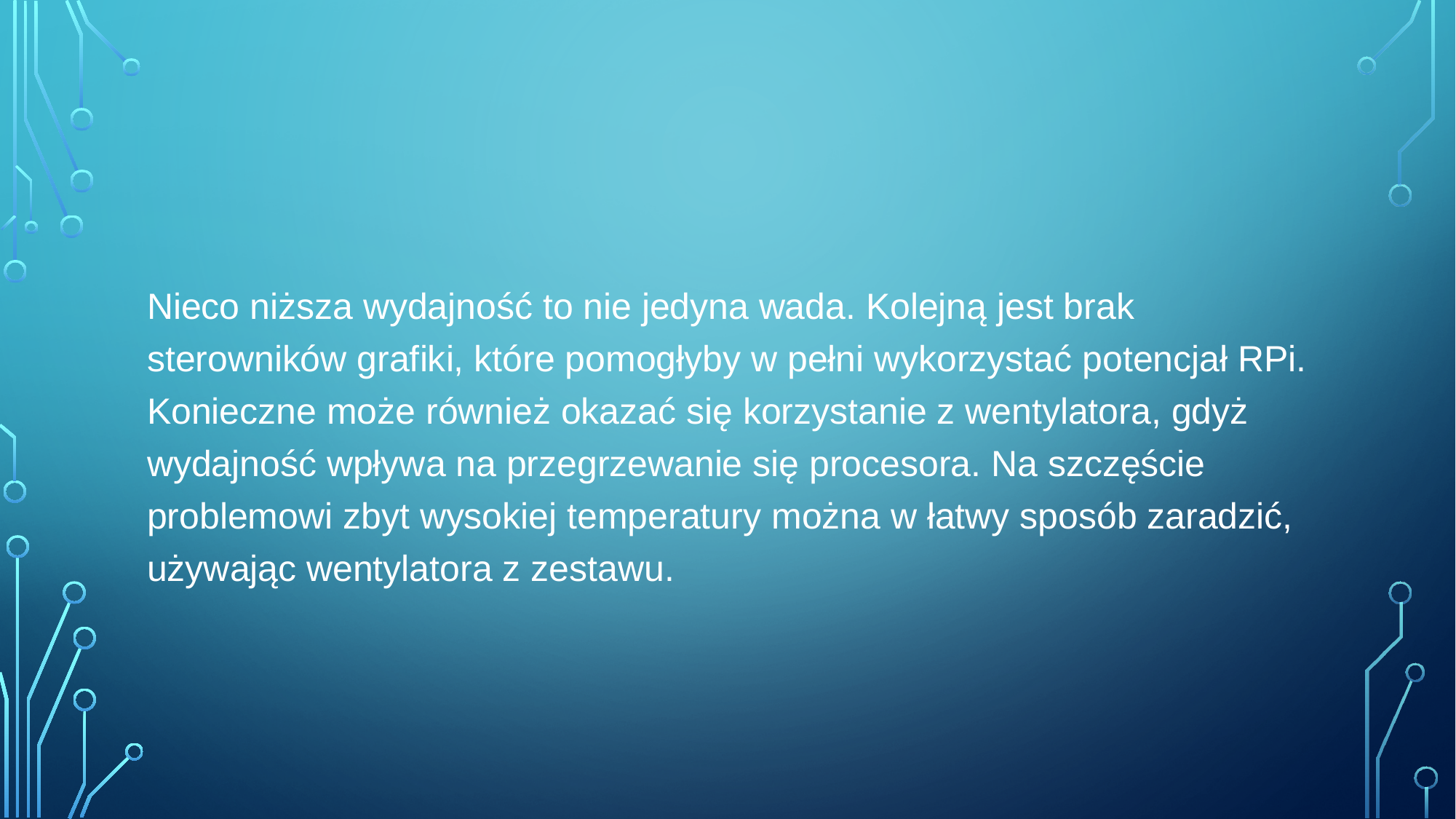

#
Nieco niższa wydajność to nie jedyna wada. Kolejną jest brak sterowników grafiki, które pomogłyby w pełni wykorzystać potencjał RPi. Konieczne może również okazać się korzystanie z wentylatora, gdyż wydajność wpływa na przegrzewanie się procesora. Na szczęście problemowi zbyt wysokiej temperatury można w łatwy sposób zaradzić, używając wentylatora z zestawu.